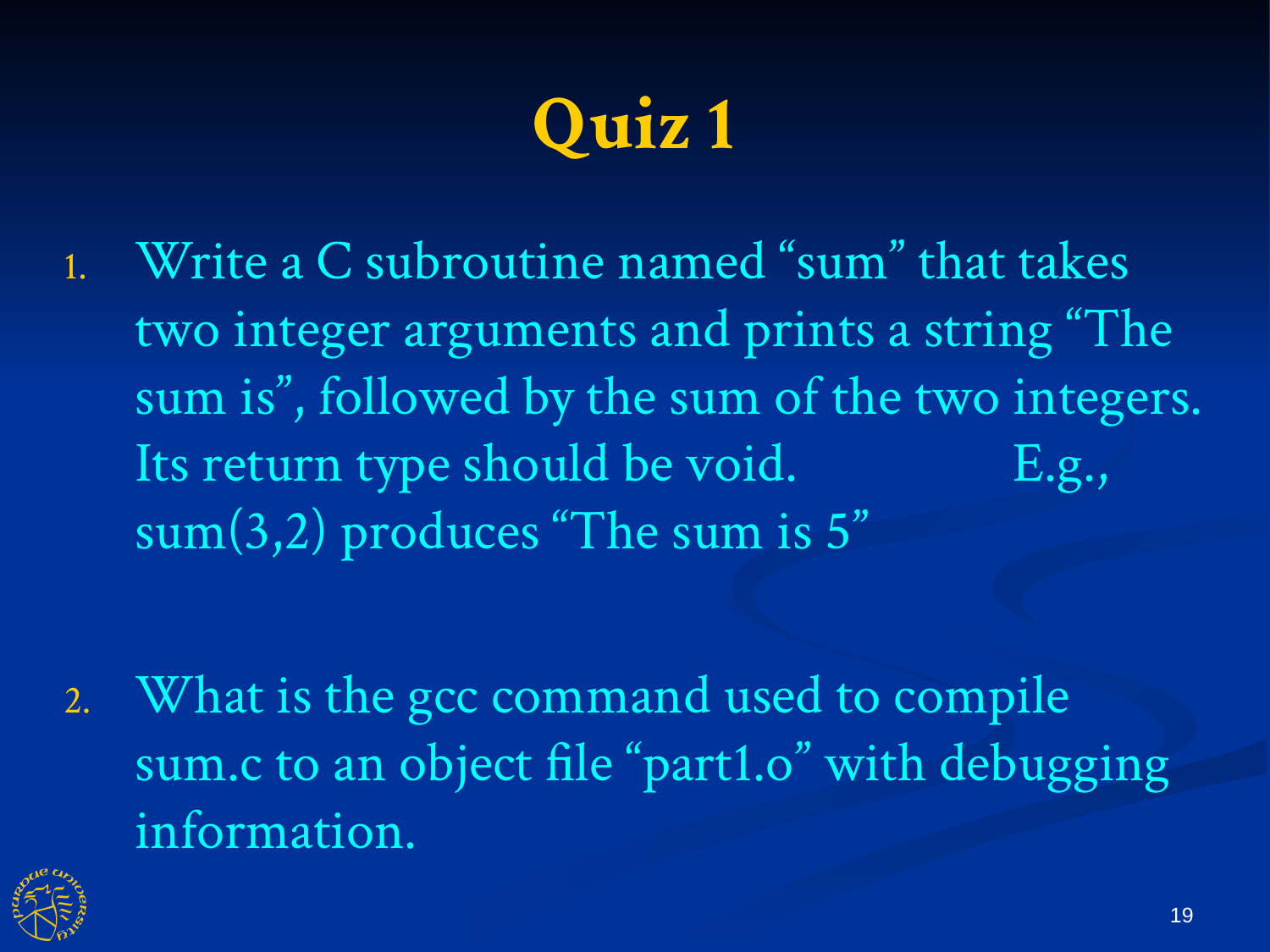

Quiz 1
Write a C subroutine named “sum” that takes two integer arguments and prints a string “The sum is”, followed by the sum of the two integers. Its return type should be void.                 E.g., sum(3,2) produces “The sum is 5”

What is the gcc command used to compile sum.c to an object file “part1.o” with debugging information.

19